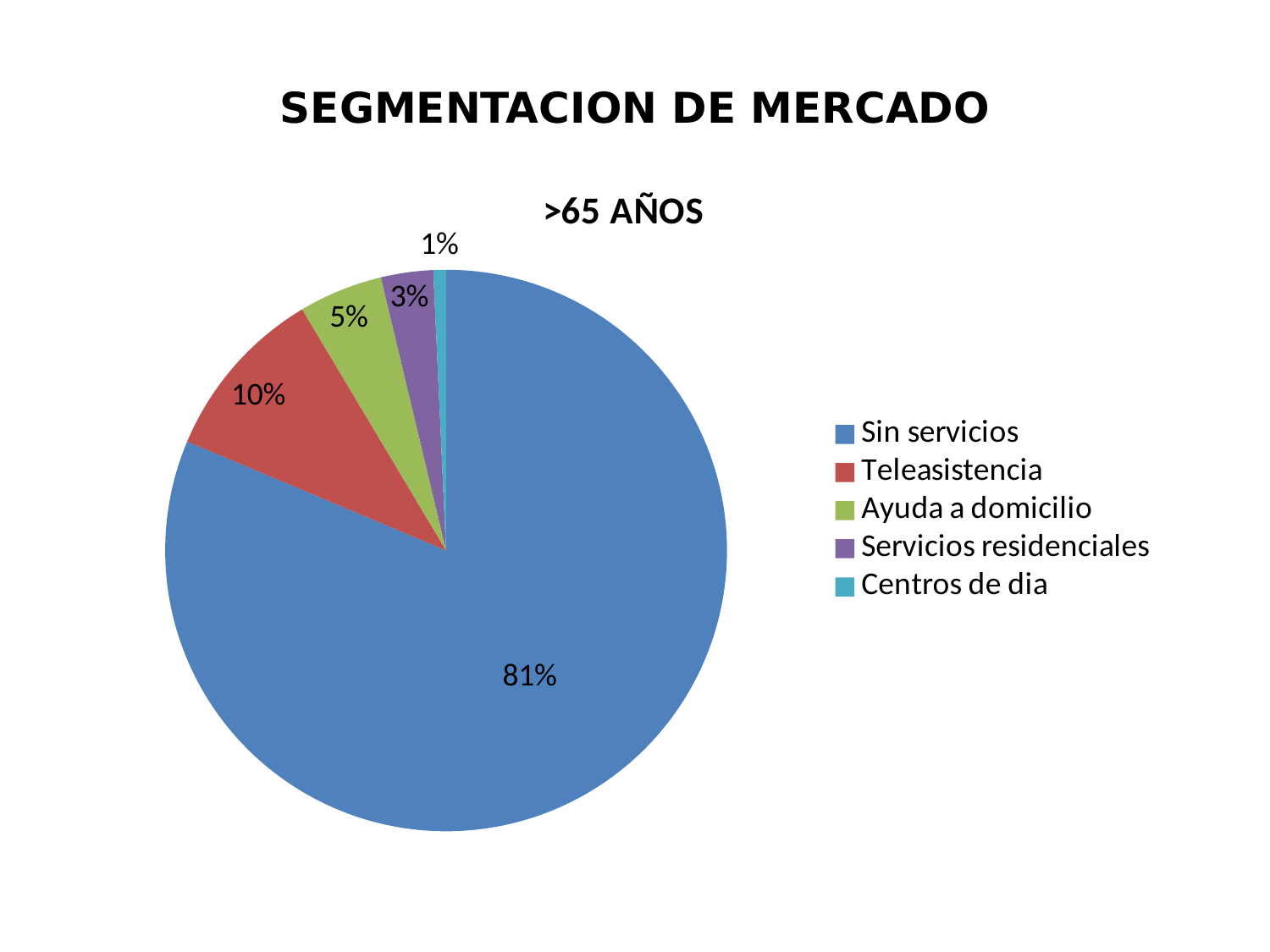

SEGMENTACION DE MERCADO

### Chart: >65 AÑOS

| Category | Ventas |
|---|---|
| Sin servicios | 7593.0 |
| Teleasistencia | 942.0 |
| Ayuda a domicilio | 451.0 |
| Servicios residenciales | 280.0 |
| Centros de dia | 68.0 |